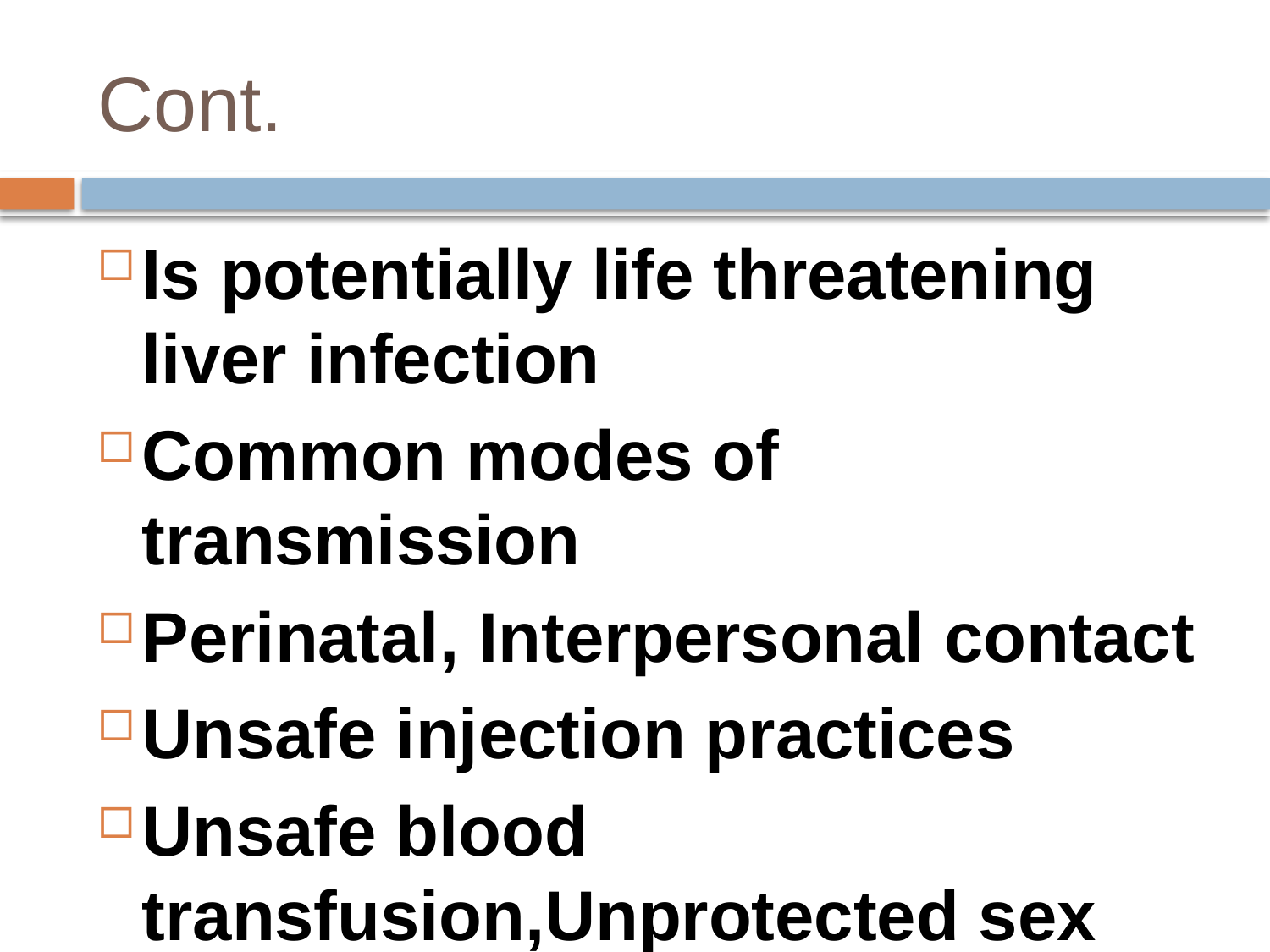

# Cont.
Is potentially life threatening liver infection
Common modes of transmission
Perinatal, Interpersonal contact
Unsafe injection practices
Unsafe blood transfusion,Unprotected sex